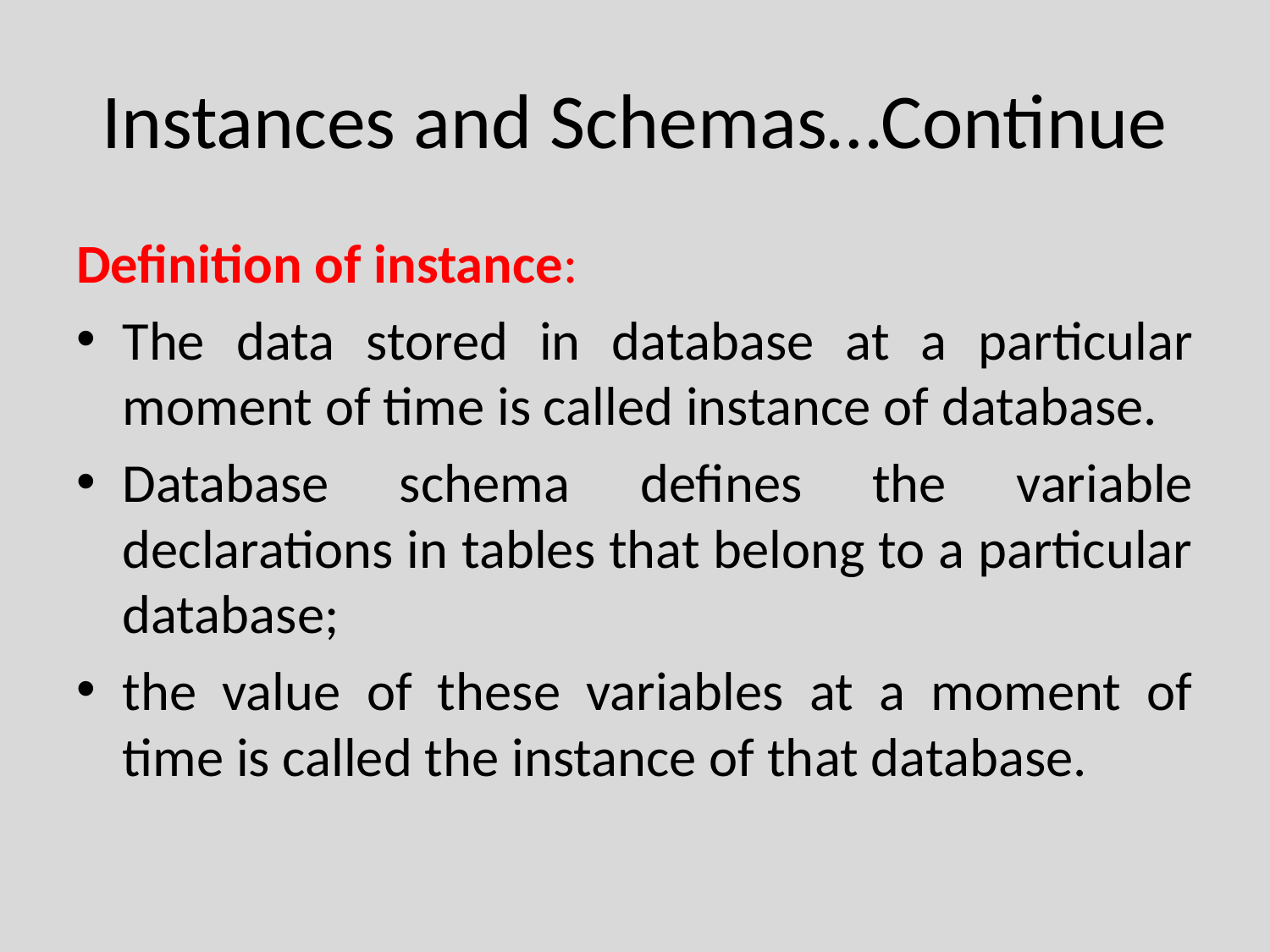

# Instances and Schemas…Continue
Definition of instance:
The data stored in database at a particular moment of time is called instance of database.
Database schema defines the variable declarations in tables that belong to a particular database;
the value of these variables at a moment of time is called the instance of that database.
Department of Computer Engineering, VIIT, Pune-48